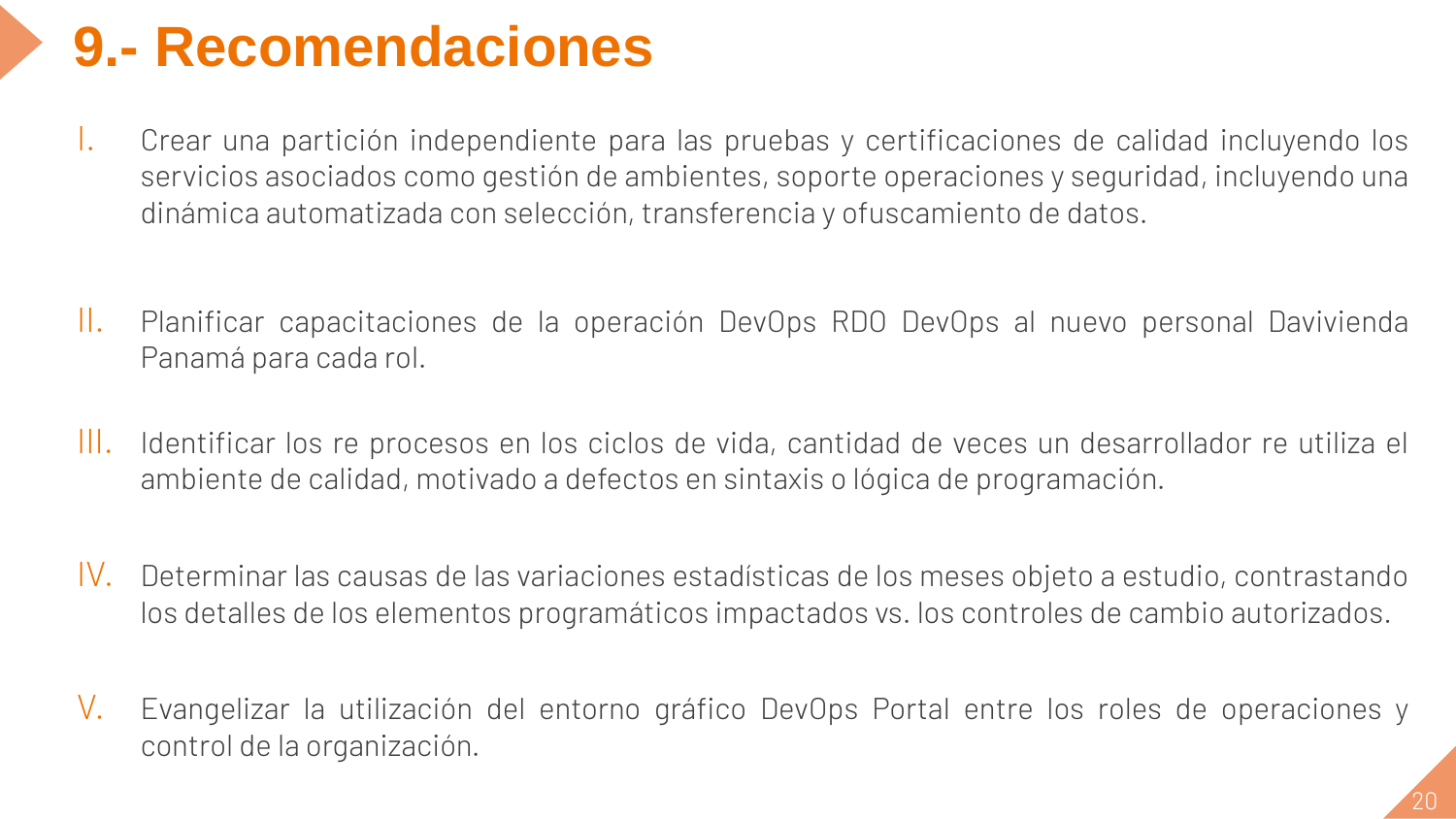

# 9.- Recomendaciones
Crear una partición independiente para las pruebas y certificaciones de calidad incluyendo los servicios asociados como gestión de ambientes, soporte operaciones y seguridad, incluyendo una dinámica automatizada con selección, transferencia y ofuscamiento de datos.

Planificar capacitaciones de la operación DevOps RDO DevOps al nuevo personal Davivienda Panamá para cada rol.

Identificar los re procesos en los ciclos de vida, cantidad de veces un desarrollador re utiliza el ambiente de calidad, motivado a defectos en sintaxis o lógica de programación.

Determinar las causas de las variaciones estadísticas de los meses objeto a estudio, contrastando los detalles de los elementos programáticos impactados vs. los controles de cambio autorizados.
Evangelizar la utilización del entorno gráfico DevOps Portal entre los roles de operaciones y control de la organización.
20